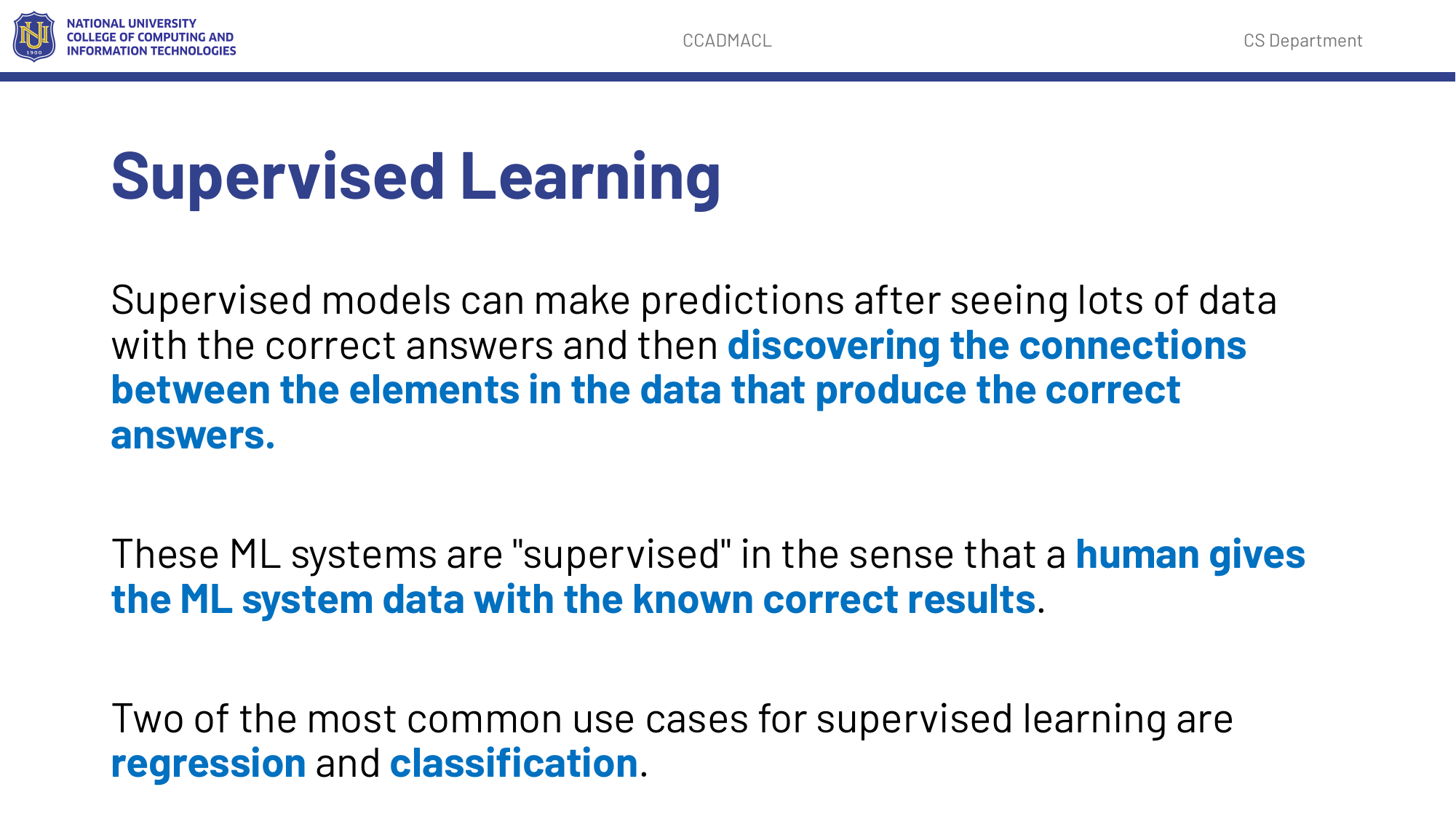

# Supervised Learning
Supervised models can make predictions after seeing lots of data with the correct answers and then discovering the connections between the elements in the data that produce the correct answers.

These ML systems are "supervised" in the sense that a human gives the ML system data with the known correct results.

Two of the most common use cases for supervised learning are regression and classification.